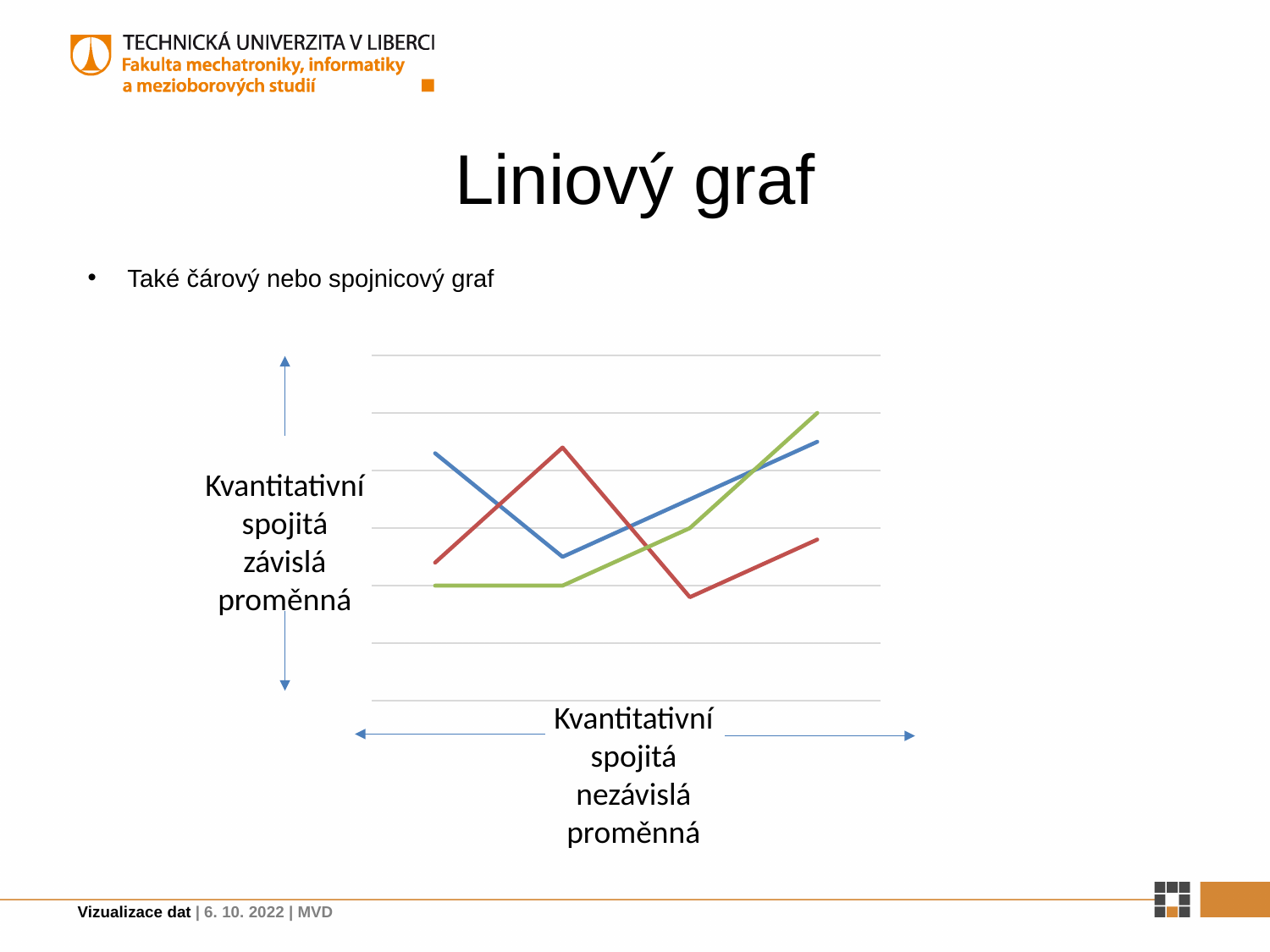

# Liniový graf
Také čárový nebo spojnicový graf

### Chart

| Category | Řada 1 | Řada 2 | Řada 3 |
|---|---|---|---|
| Kategorie 1 | 4.3 | 2.4 | 2.0 |
| Kategorie 2 | 2.5 | 4.4 | 2.0 |
| Kategorie 3 | 3.5 | 1.8 | 3.0 |
| Kategorie 4 | 4.5 | 2.8 | 5.0 |
Kvantitativní
spojitá
závislá
proměnná
Kvantitativní
spojitá
nezávislá
proměnná
Vizualizace dat | 6. 10. 2022 | MVD